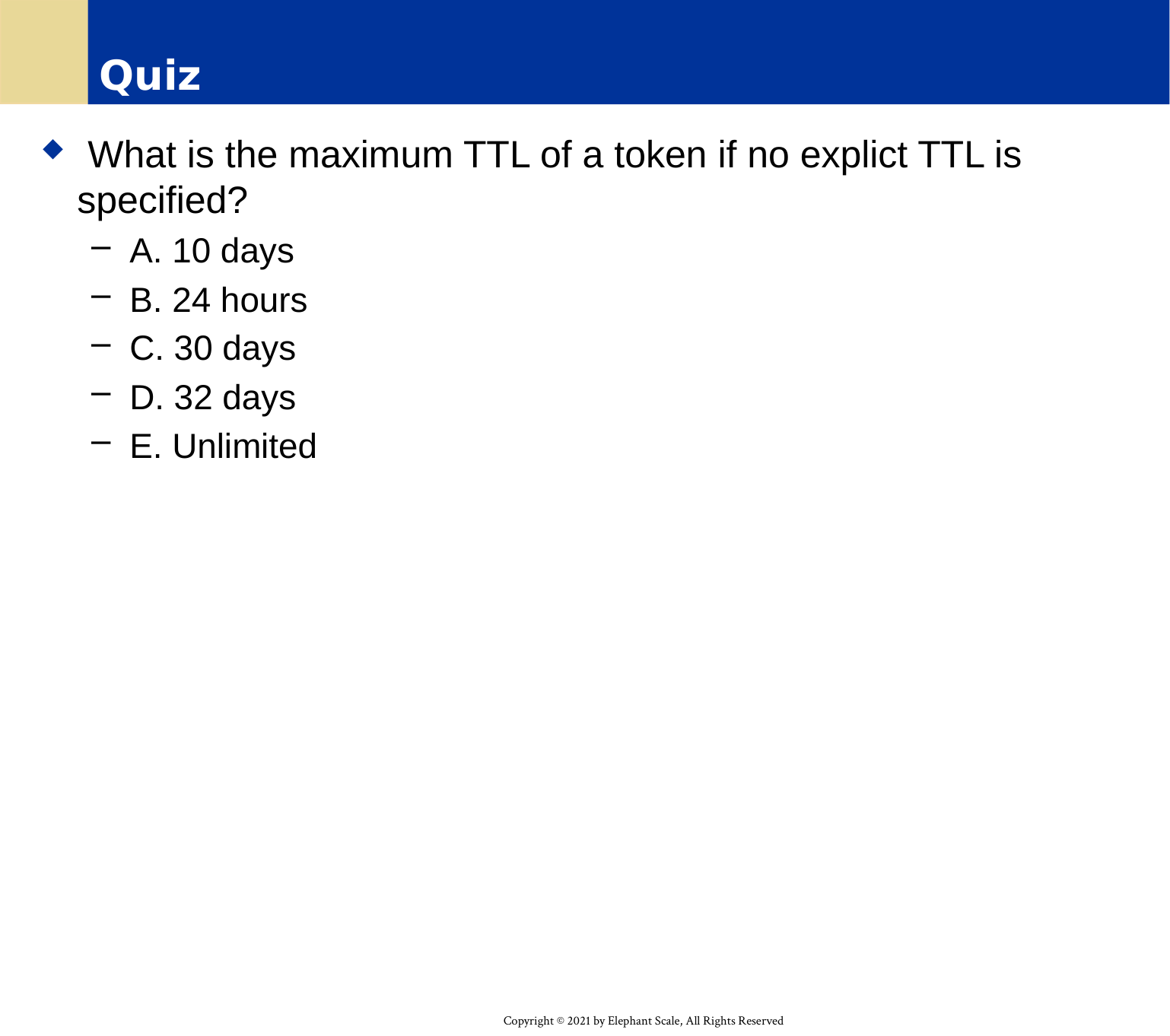

# Quiz
 What is the maximum TTL of a token if no explict TTL is specified?
 A. 10 days
 B. 24 hours
 C. 30 days
 D. 32 days
 E. Unlimited
Copyright © 2021 by Elephant Scale, All Rights Reserved